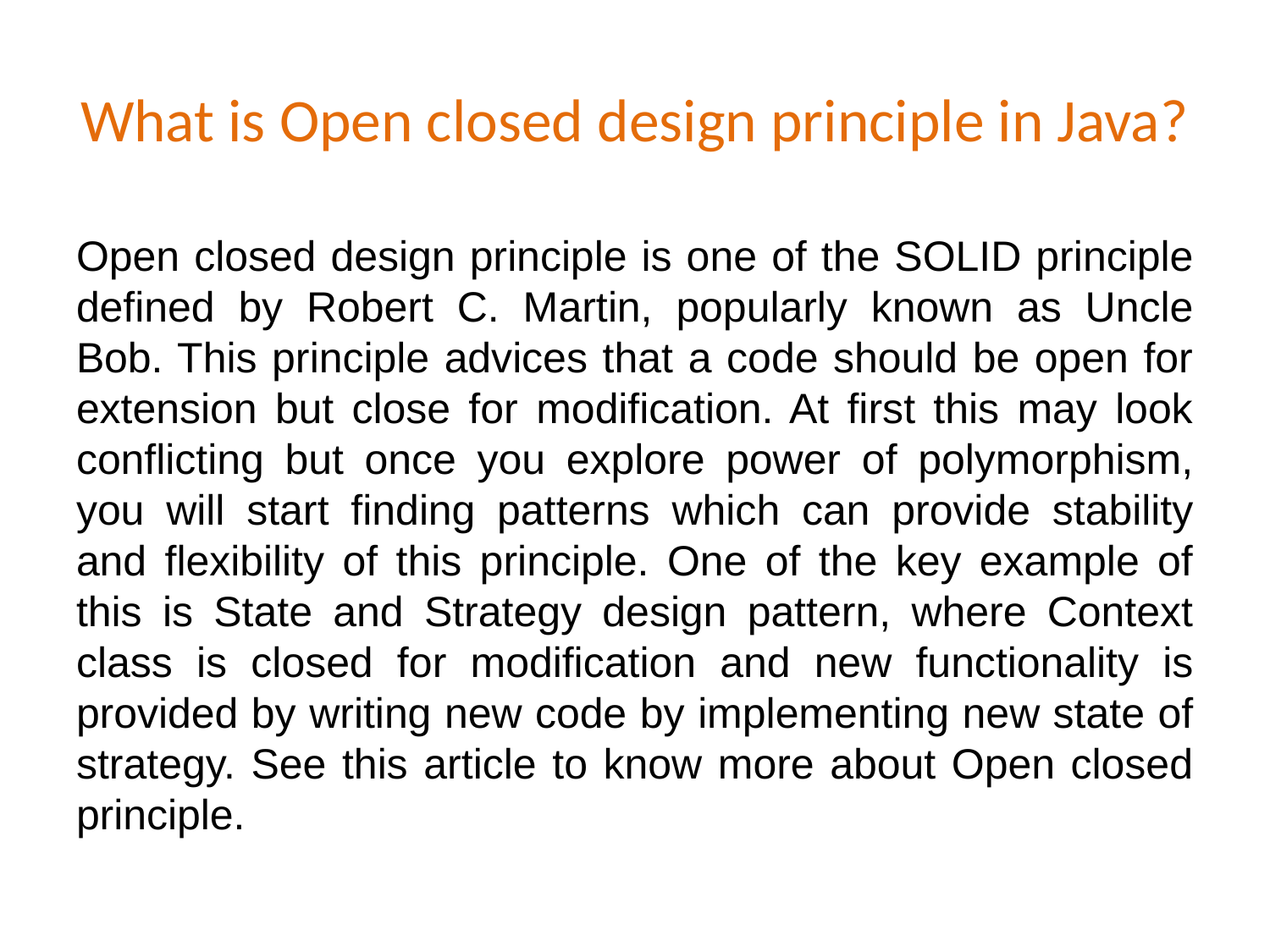

# What is Open closed design principle in Java?
Open closed design principle is one of the SOLID principle defined by Robert C. Martin, popularly known as Uncle Bob. This principle advices that a code should be open for extension but close for modification. At first this may look conflicting but once you explore power of polymorphism, you will start finding patterns which can provide stability and flexibility of this principle. One of the key example of this is State and Strategy design pattern, where Context class is closed for modification and new functionality is provided by writing new code by implementing new state of strategy. See this article to know more about Open closed principle.